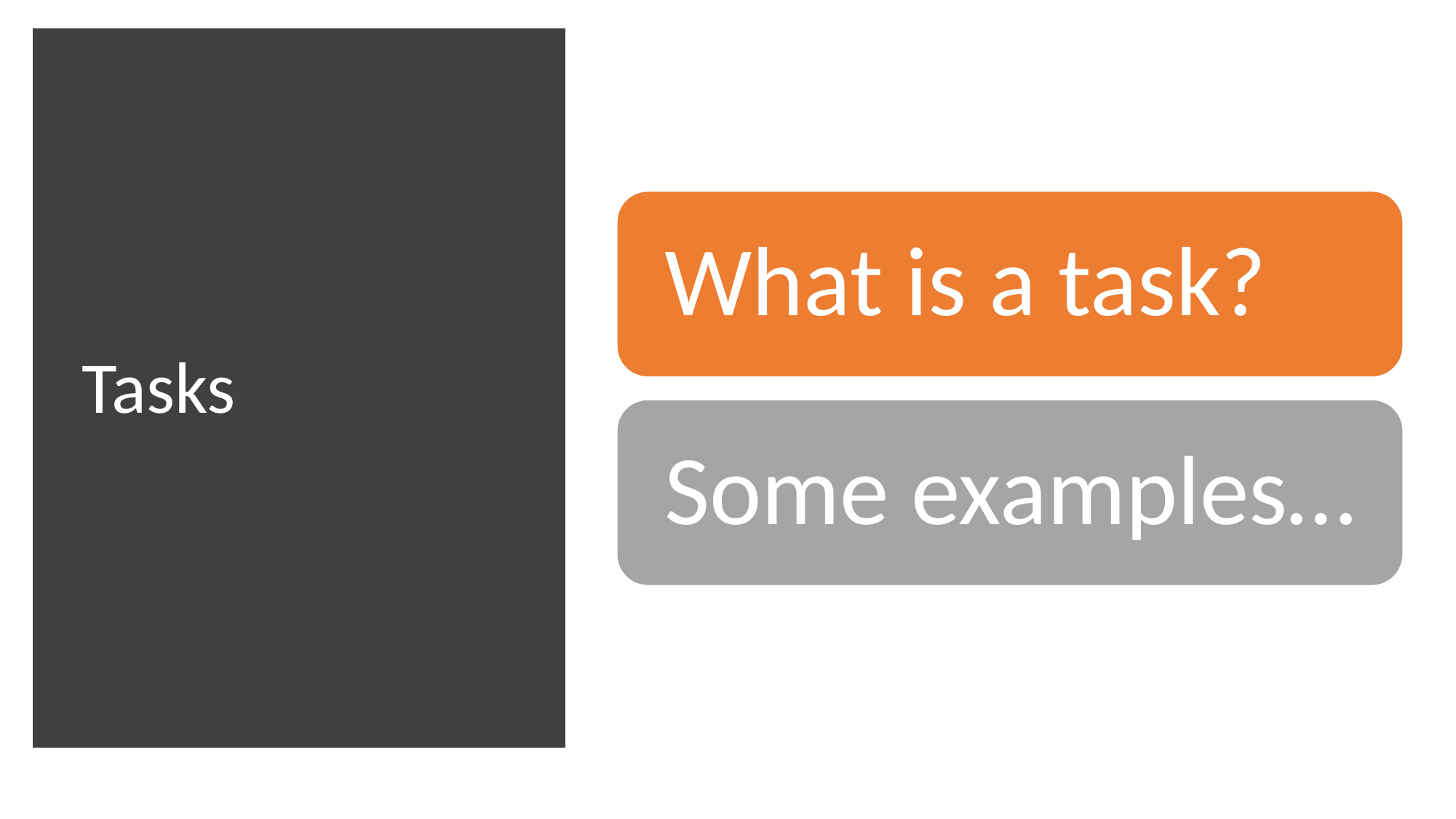

What is a task?
Some examples…
# Tasks